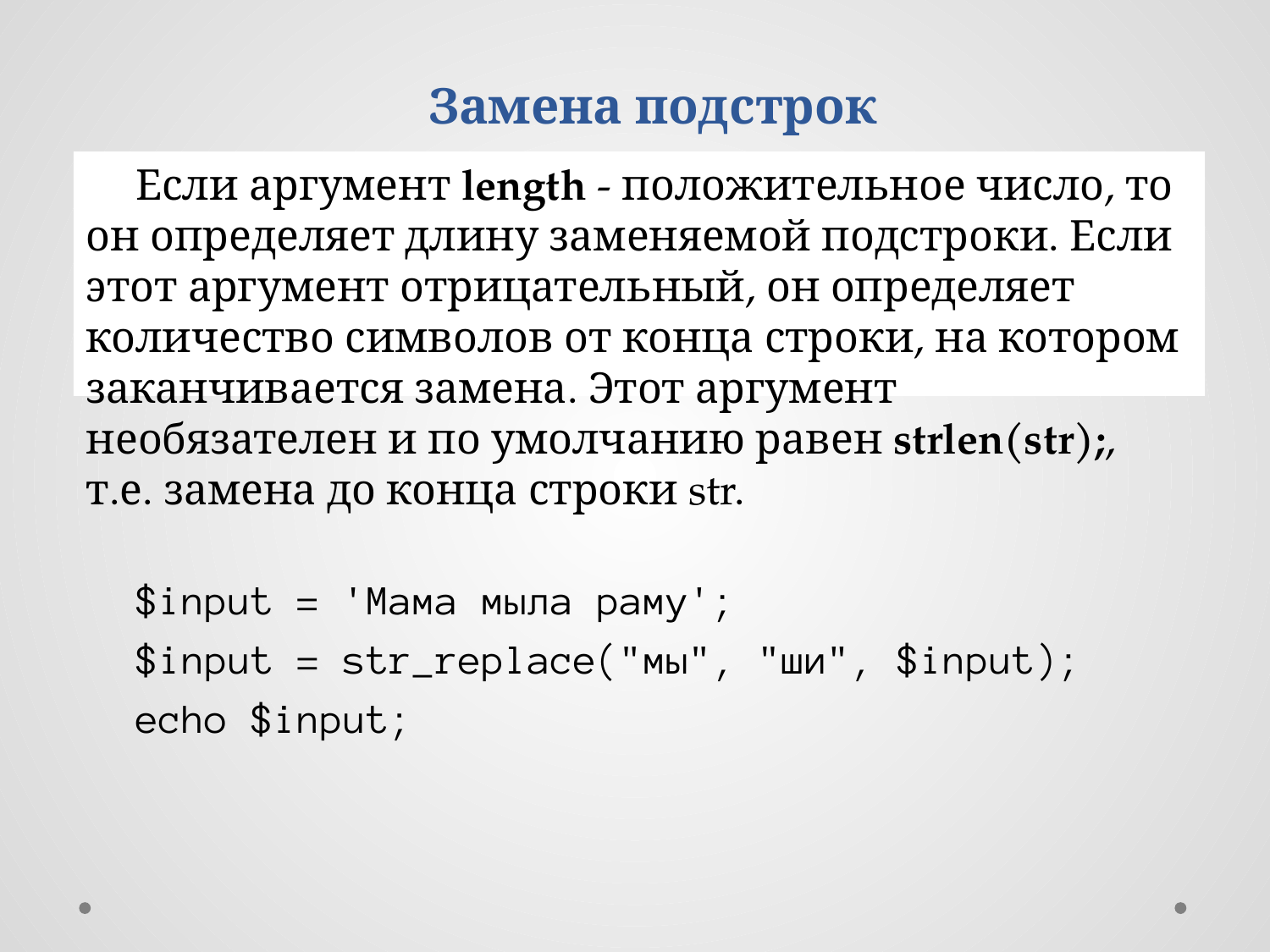

Замена подстрок
Если аргумент length - положительное число, то он определяет длину заменяемой подстроки. Если этот аргумент отрицательный, он определяет количество символов от конца строки, на котором заканчивается замена. Этот аргумент необязателен и по умолчанию равен strlen(str);, т.е. замена до конца строки str.
$input = 'Мама мыла раму';
$input = str_replace("мы", "ши", $input);
echo $input;